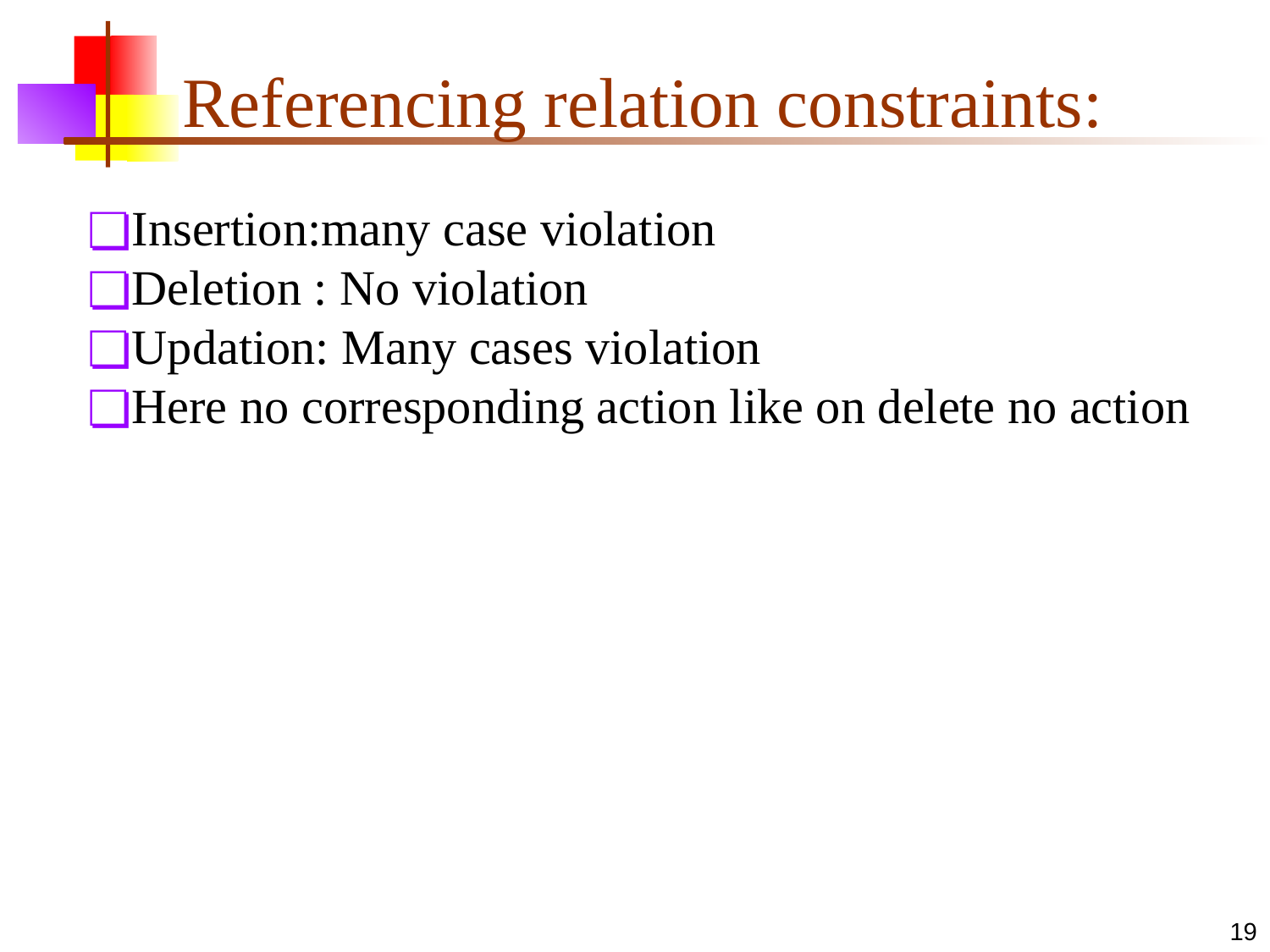

# Referencing relation constraints:
Insertion:many case violation
Deletion : No violation
Updation: Many cases violation
Here no corresponding action like on delete no action
19